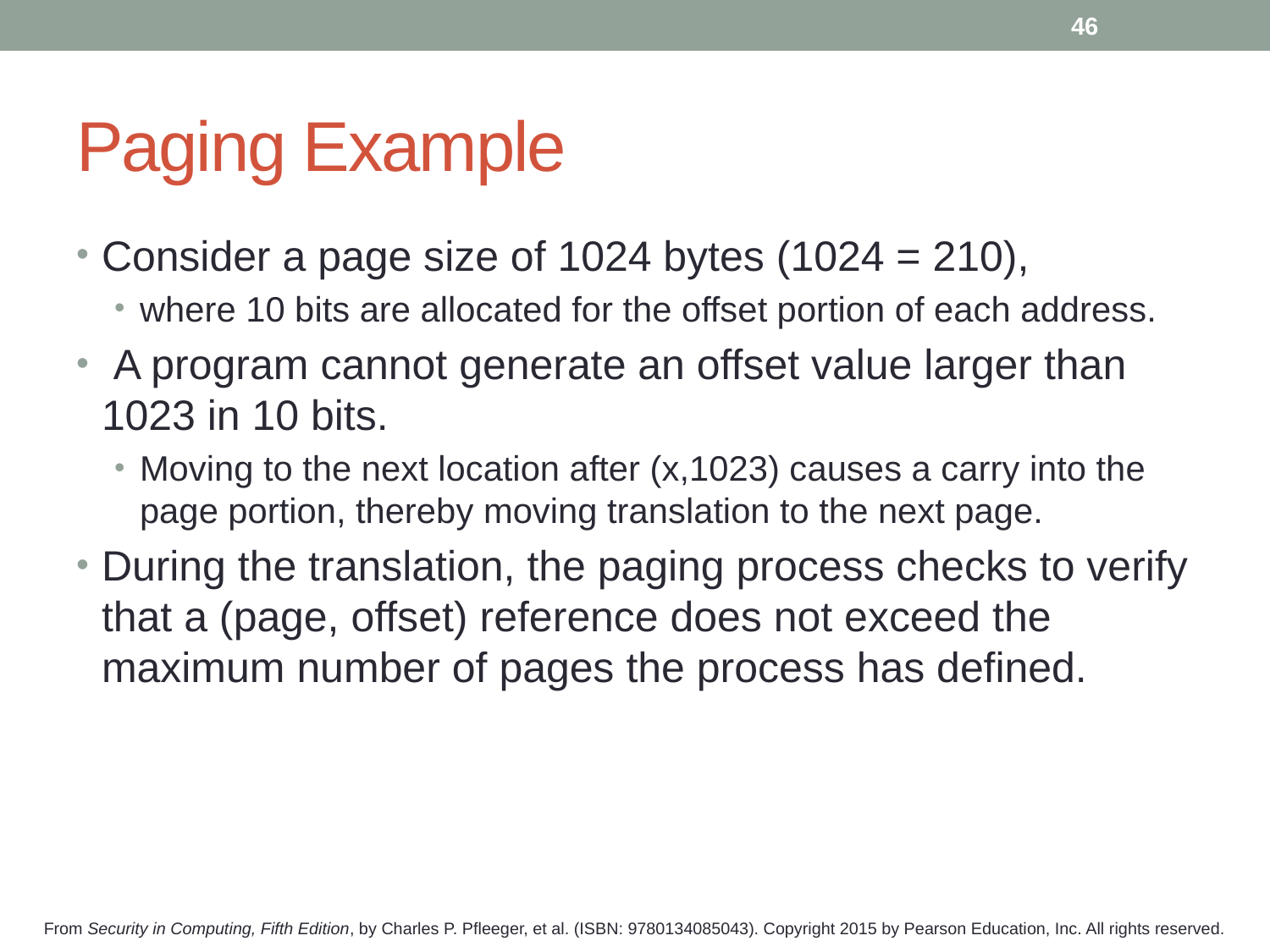

46
# Paging Example
Consider a page size of 1024 bytes (1024 = 210),
where 10 bits are allocated for the offset portion of each address.
 A program cannot generate an offset value larger than 1023 in 10 bits.
Moving to the next location after (x,1023) causes a carry into the page portion, thereby moving translation to the next page.
During the translation, the paging process checks to verify that a (page, offset) reference does not exceed the maximum number of pages the process has defined.
From Security in Computing, Fifth Edition, by Charles P. Pfleeger, et al. (ISBN: 9780134085043). Copyright 2015 by Pearson Education, Inc. All rights reserved.